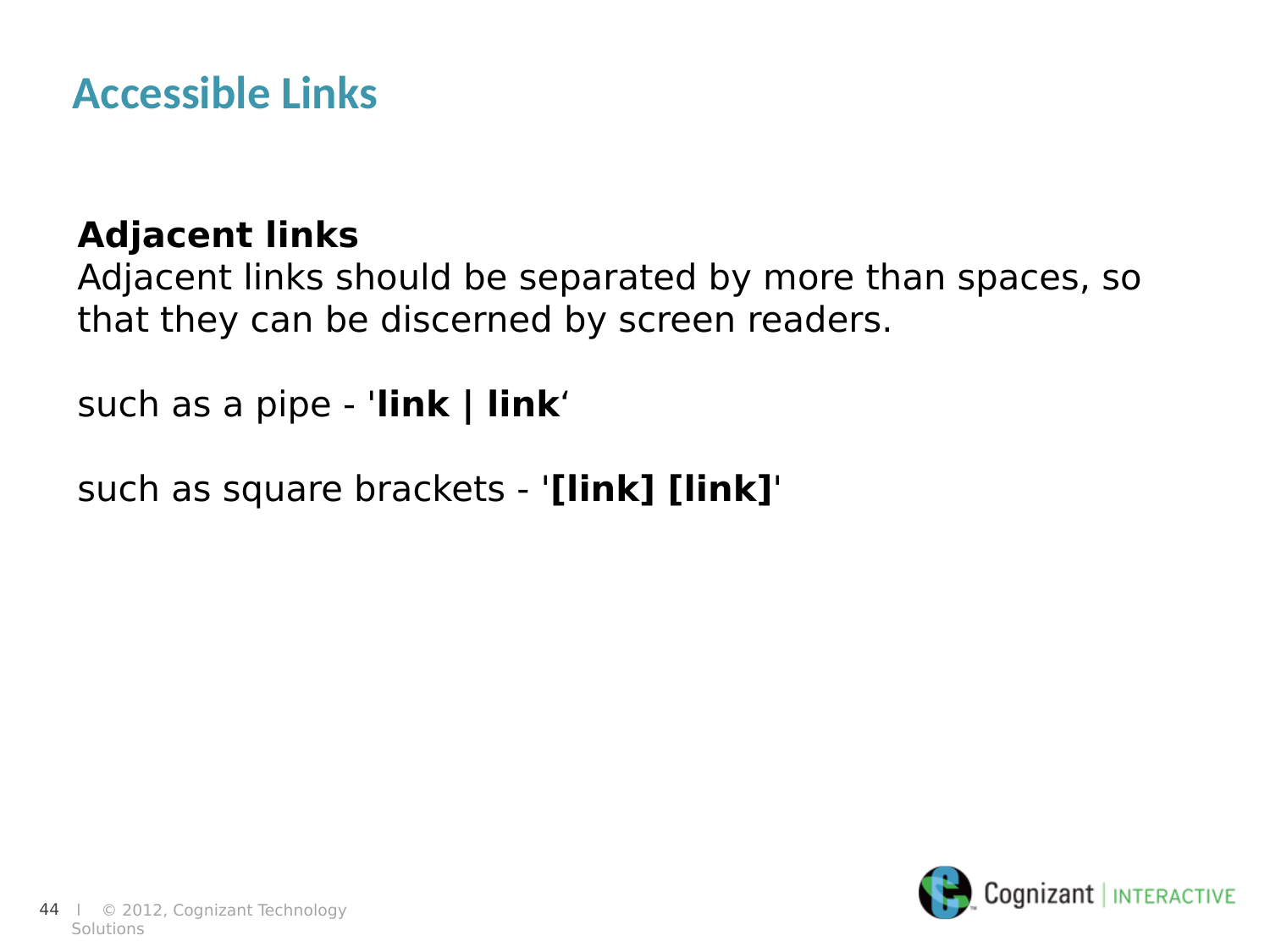

# Accessible Links

Adjacent links
Adjacent links should be separated by more than spaces, so that they can be discerned by screen readers.

such as a pipe - 'link | link‘

such as square brackets - '[link] [link]'